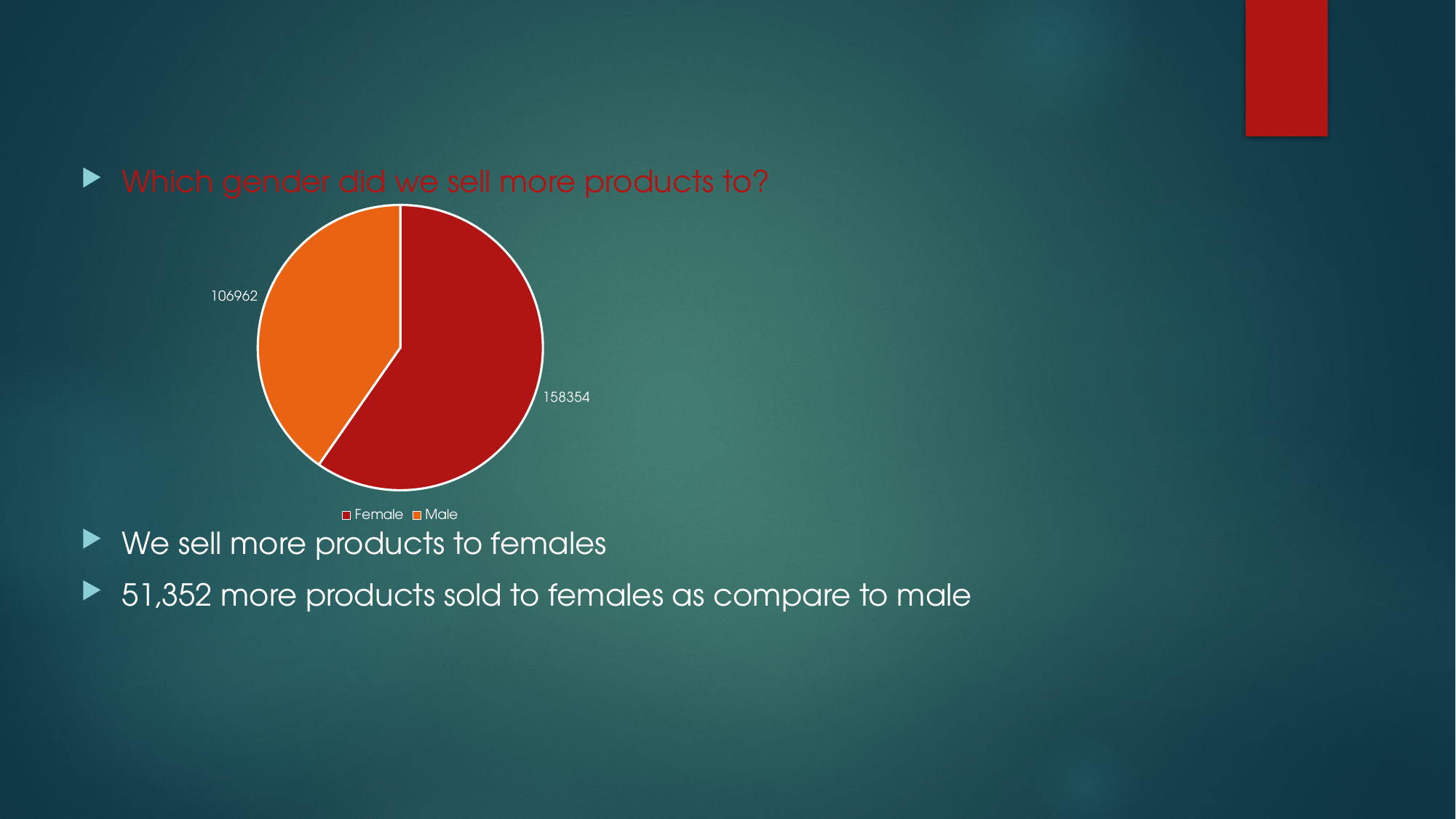

Which gender did we sell more products to?

We sell more products to females
51,352 more products sold to females as compare to male

### Chart

| Category | Total |
|---|---|
| Female | 158354.0 |
| Male | 106962.0 |